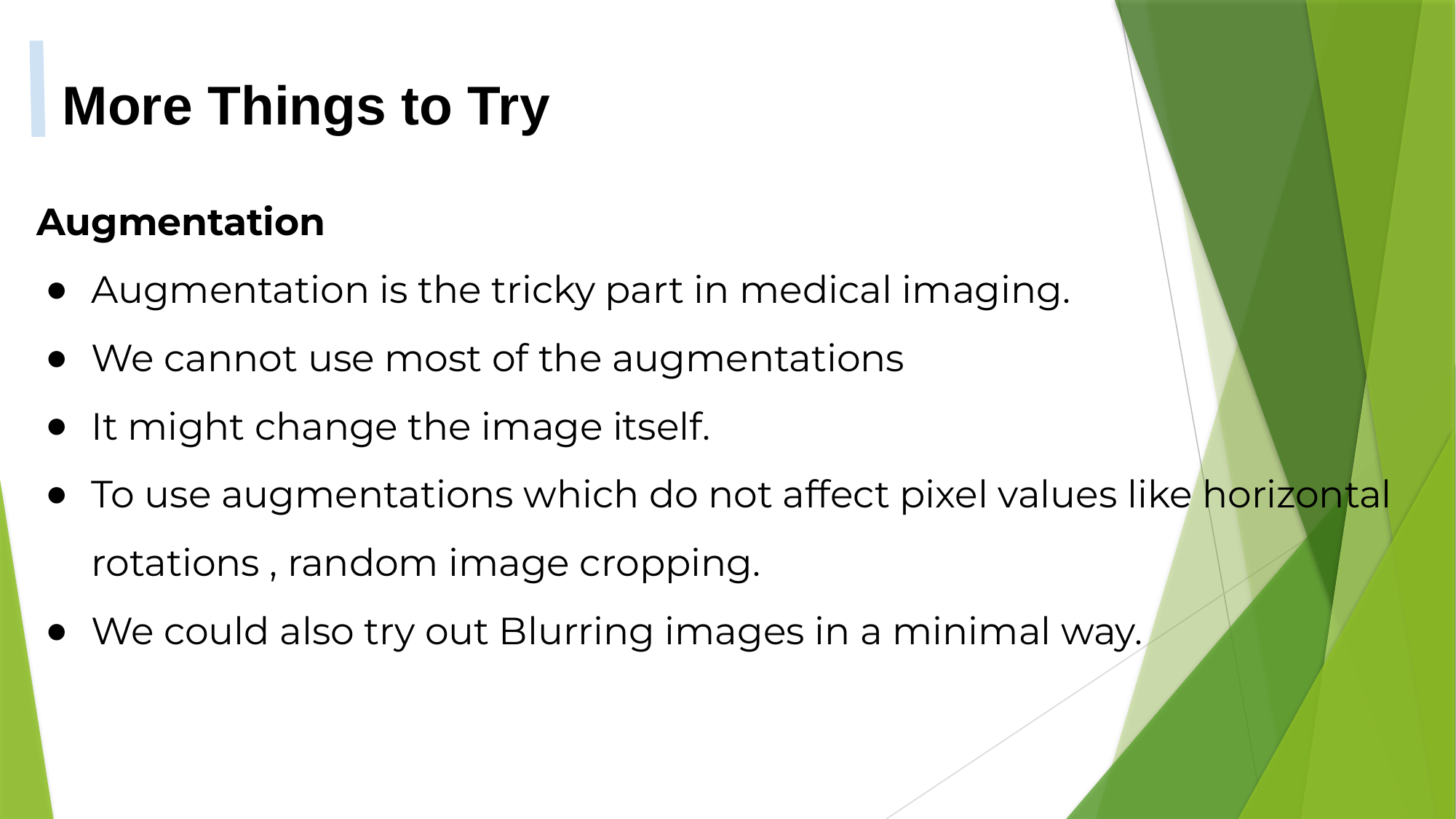

# More Things to Try
Augmentation
Augmentation is the tricky part in medical imaging.
We cannot use most of the augmentations
It might change the image itself.
To use augmentations which do not affect pixel values like horizontal rotations , random image cropping.
We could also try out Blurring images in a minimal way.